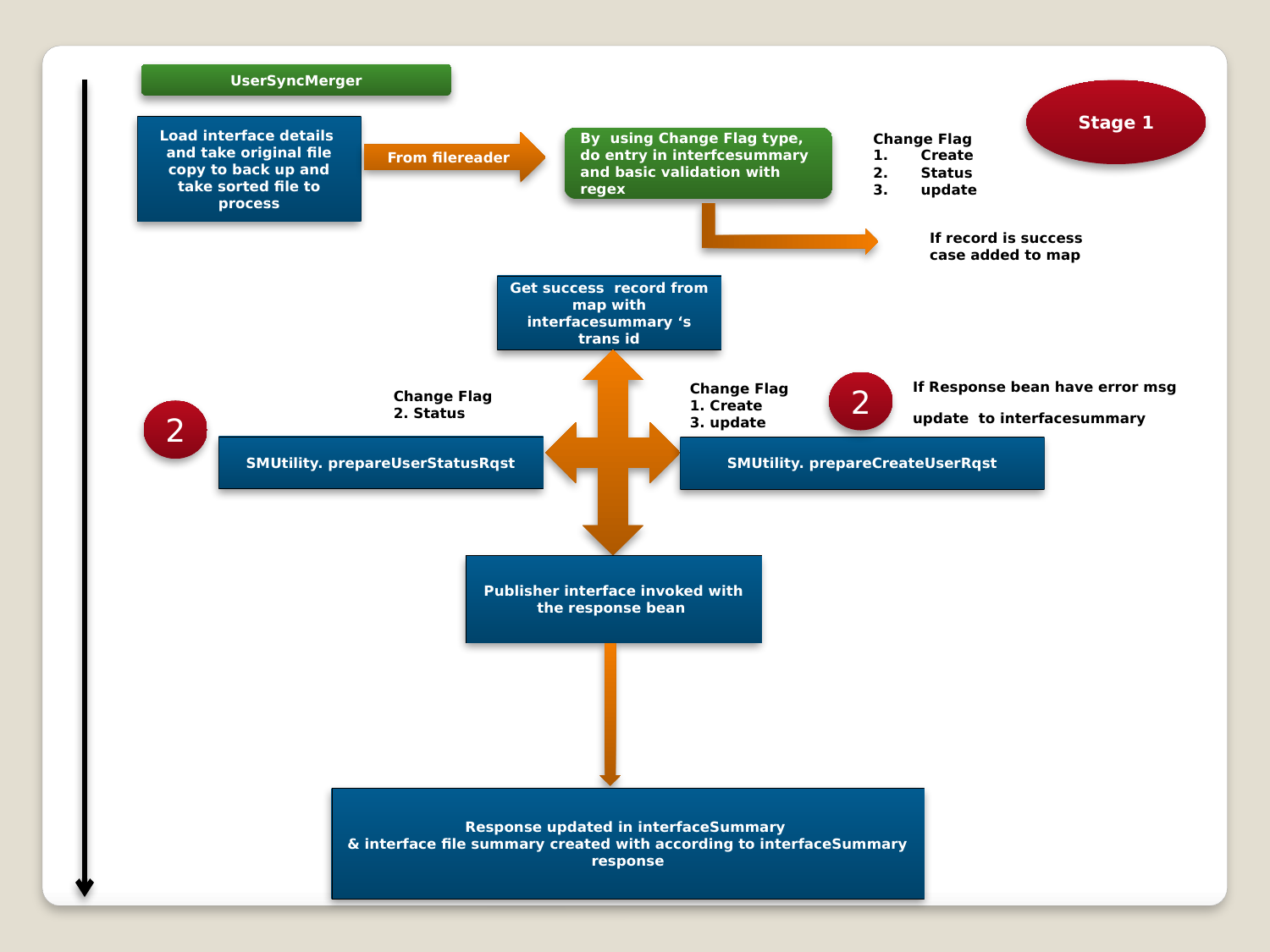

UserSyncMerger
Stage 1
Load interface details  and take original file copy to back up and take sorted file to process
Change Flag
Create
Status
update
By  using Change Flag type, do entry in interfcesummary  and basic validation with regex
From filereader

If record is success case added to map
Get success  record from map with interfacesummary ‘s trans id

2
If Response bean have error msg update  to interfacesummary
Change Flag
1. Create
3. update
Change Flag
2. Status

2
SMUtility. prepareUserStatusRqst
SMUtility. prepareCreateUserRqst
Publisher interface invoked with the response bean

Response updated in interfaceSummary
& interface file summary created with according to interfaceSummary response